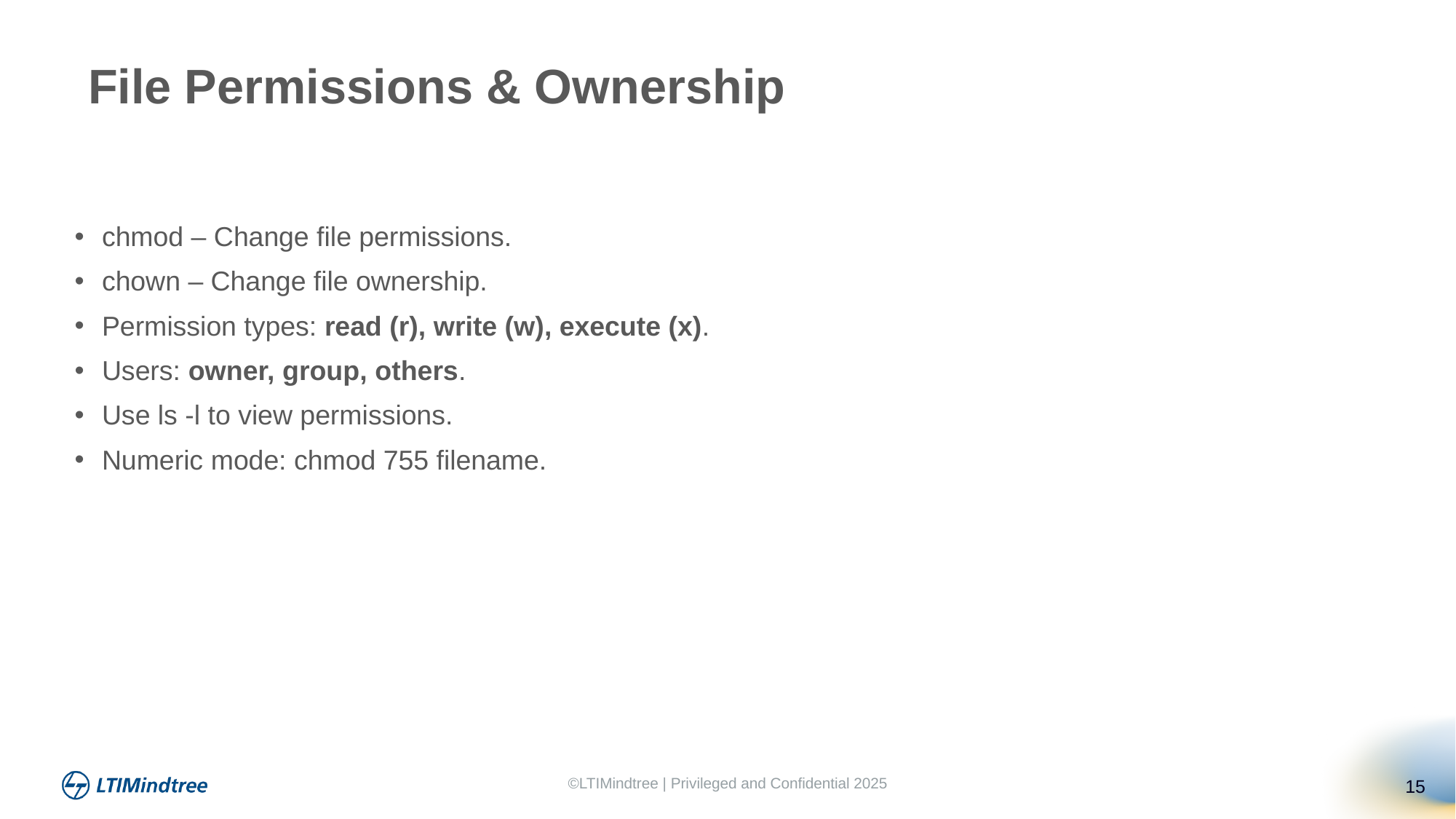

File Permissions & Ownership

chmod – Change file permissions.
chown – Change file ownership.
Permission types: read (r), write (w), execute (x).
Users: owner, group, others.
Use ls -l to view permissions.
Numeric mode: chmod 755 filename.